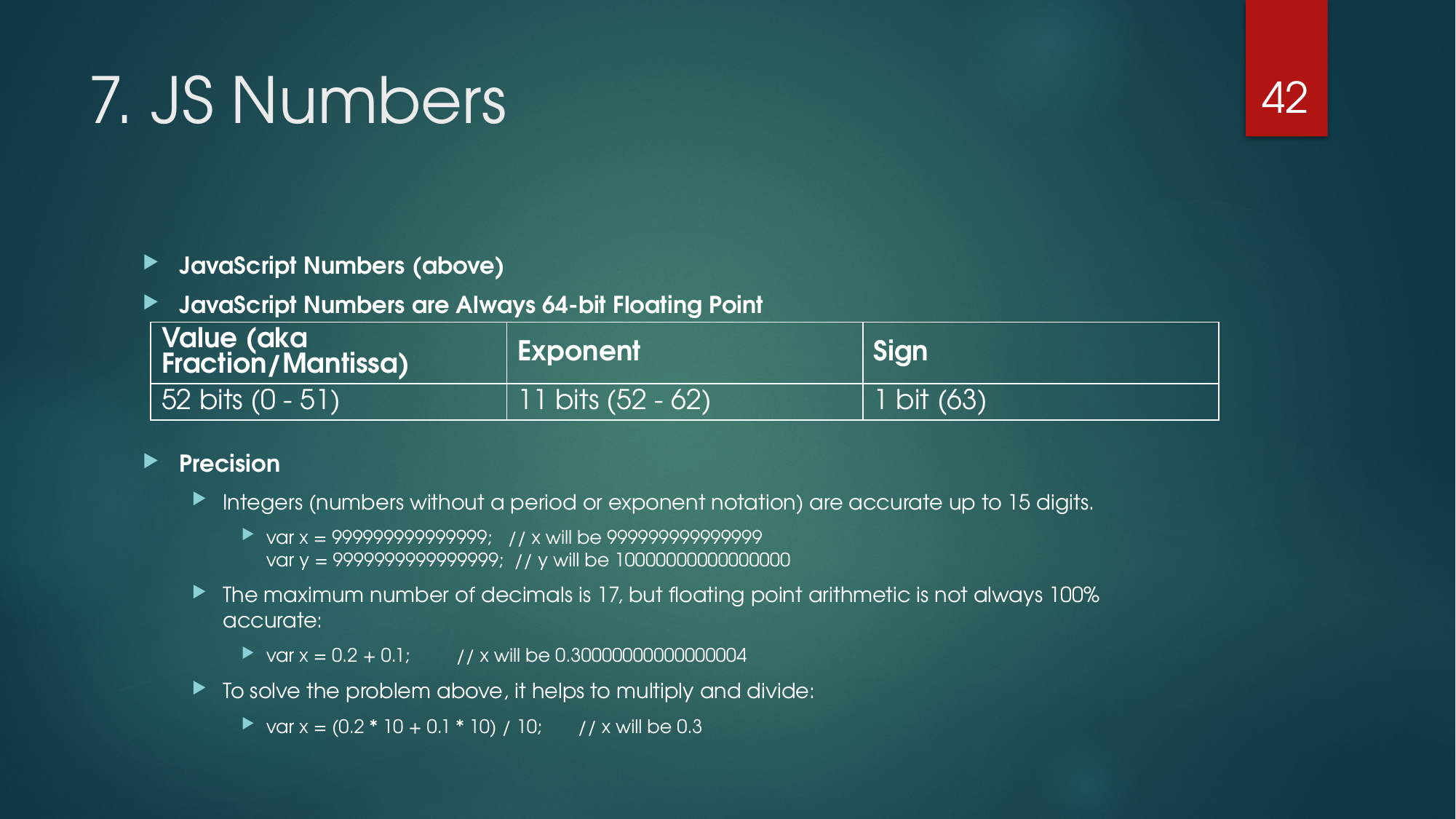

42
# 7. JS Numbers
JavaScript Numbers (above)
JavaScript Numbers are Always 64-bit Floating Point

Precision
Integers (numbers without a period or exponent notation) are accurate up to 15 digits.
var x = 999999999999999;   // x will be 999999999999999
var y = 9999999999999999;  // y will be 10000000000000000
The maximum number of decimals is 17, but floating point arithmetic is not always 100% accurate:
var x = 0.2 + 0.1;         // x will be 0.30000000000000004
To solve the problem above, it helps to multiply and divide:
var x = (0.2 * 10 + 0.1 * 10) / 10;       // x will be 0.3

| Value (aka Fraction/Mantissa) | Exponent | Sign |
| --- | --- | --- |
| 52 bits (0 - 51) | 11 bits (52 - 62) | 1 bit (63) |